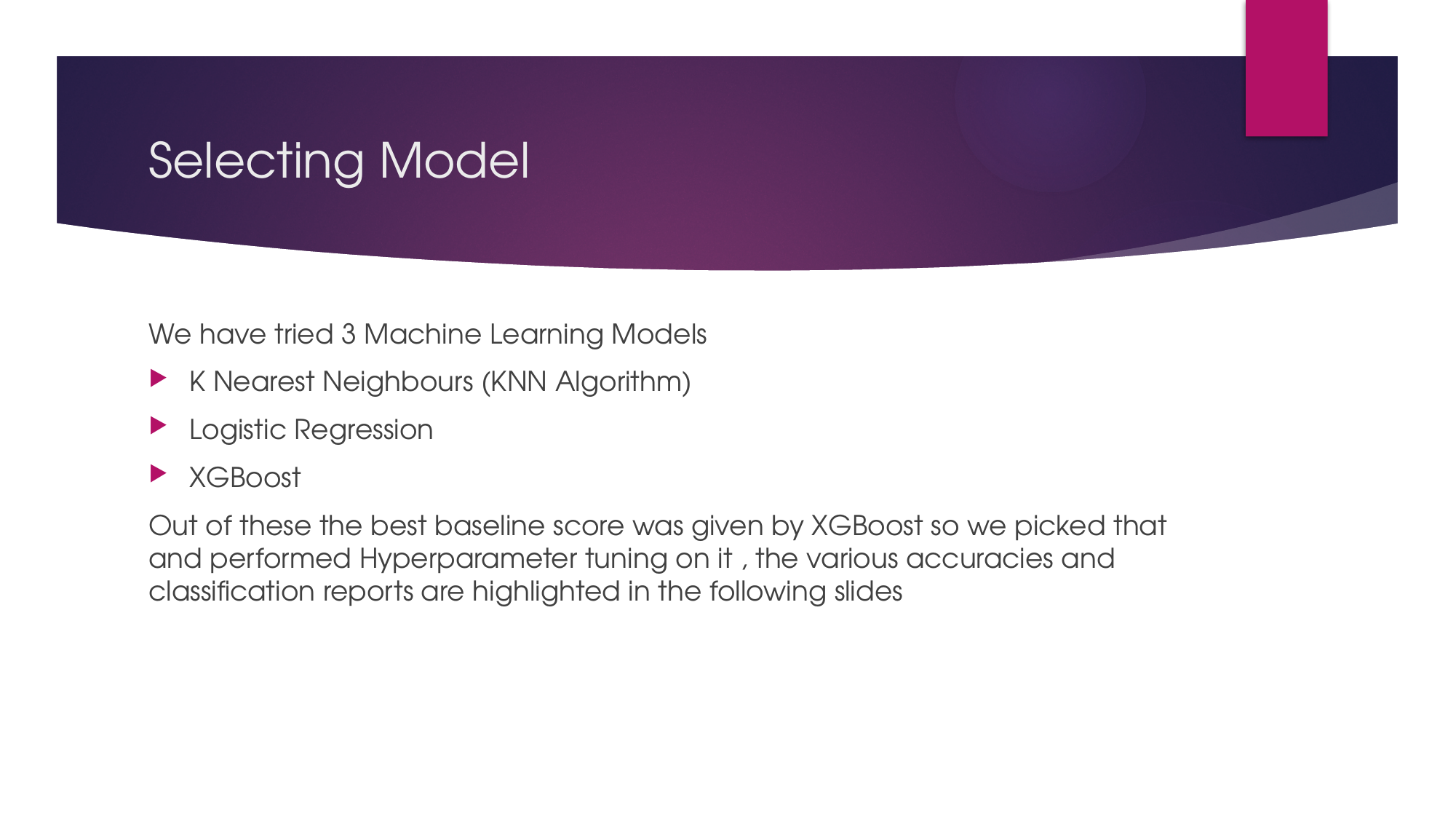

# Selecting Model
We have tried 3 Machine Learning Models
K Nearest Neighbours (KNN Algorithm)
Logistic Regression
XGBoost
Out of these the best baseline score was given by XGBoost so we picked that and performed Hyperparameter tuning on it , the various accuracies and classification reports are highlighted in the following slides